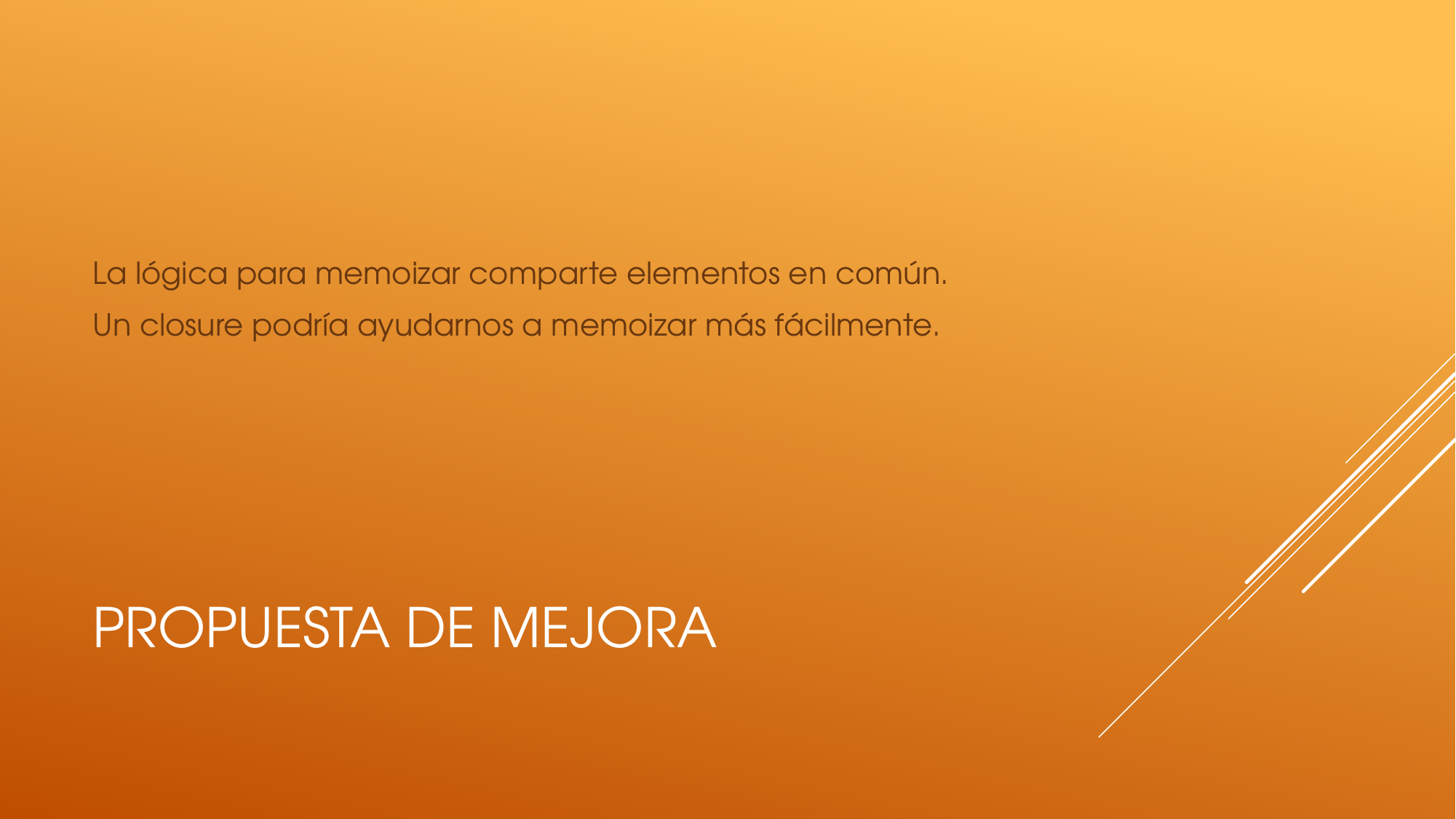

La lógica para memoizar comparte elementos en común.
Un closure podría ayudarnos a memoizar más fácilmente.
# Propuesta de mejora